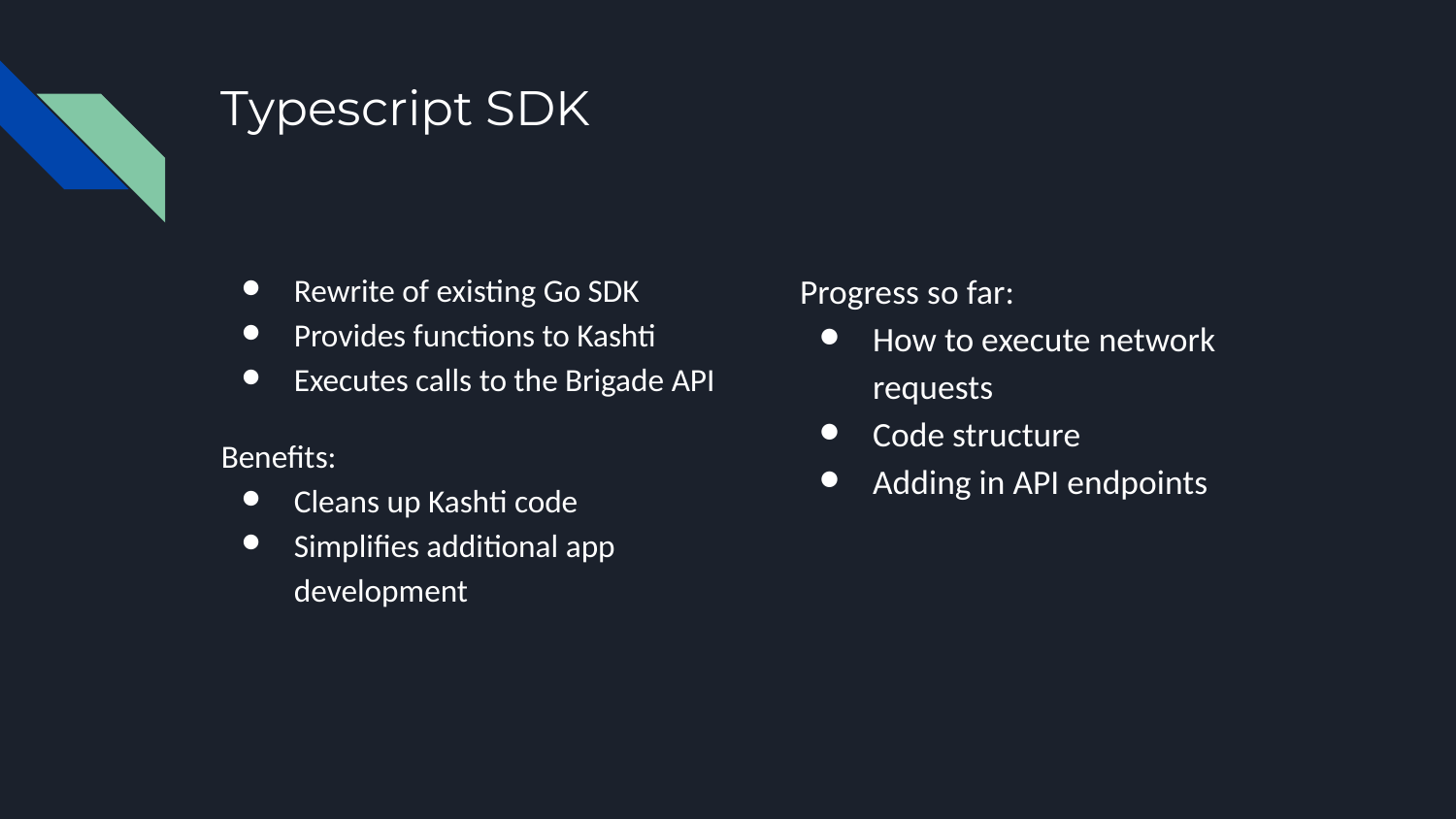

# Typescript SDK
Rewrite of existing Go SDK
Provides functions to Kashti
Executes calls to the Brigade API
Benefits:
Cleans up Kashti code
Simplifies additional app development
Progress so far:
How to execute network requests
Code structure
Adding in API endpoints